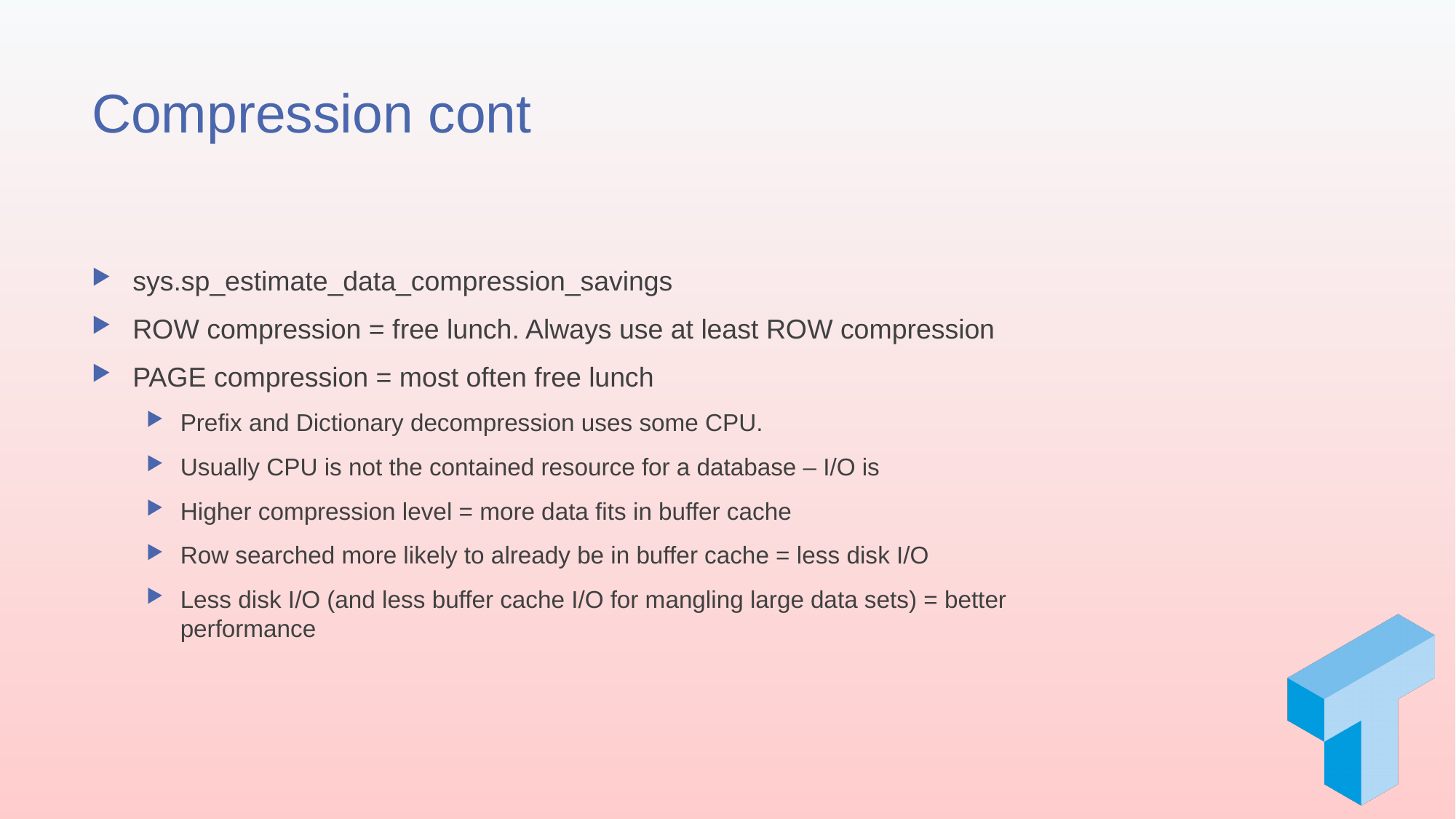

# Compression cont
sys.sp_estimate_data_compression_savings
ROW compression = free lunch. Always use at least ROW compression
PAGE compression = most often free lunch
Prefix and Dictionary decompression uses some CPU.
Usually CPU is not the contained resource for a database – I/O is
Higher compression level = more data fits in buffer cache
Row searched more likely to already be in buffer cache = less disk I/O
Less disk I/O (and less buffer cache I/O for mangling large data sets) = better performance